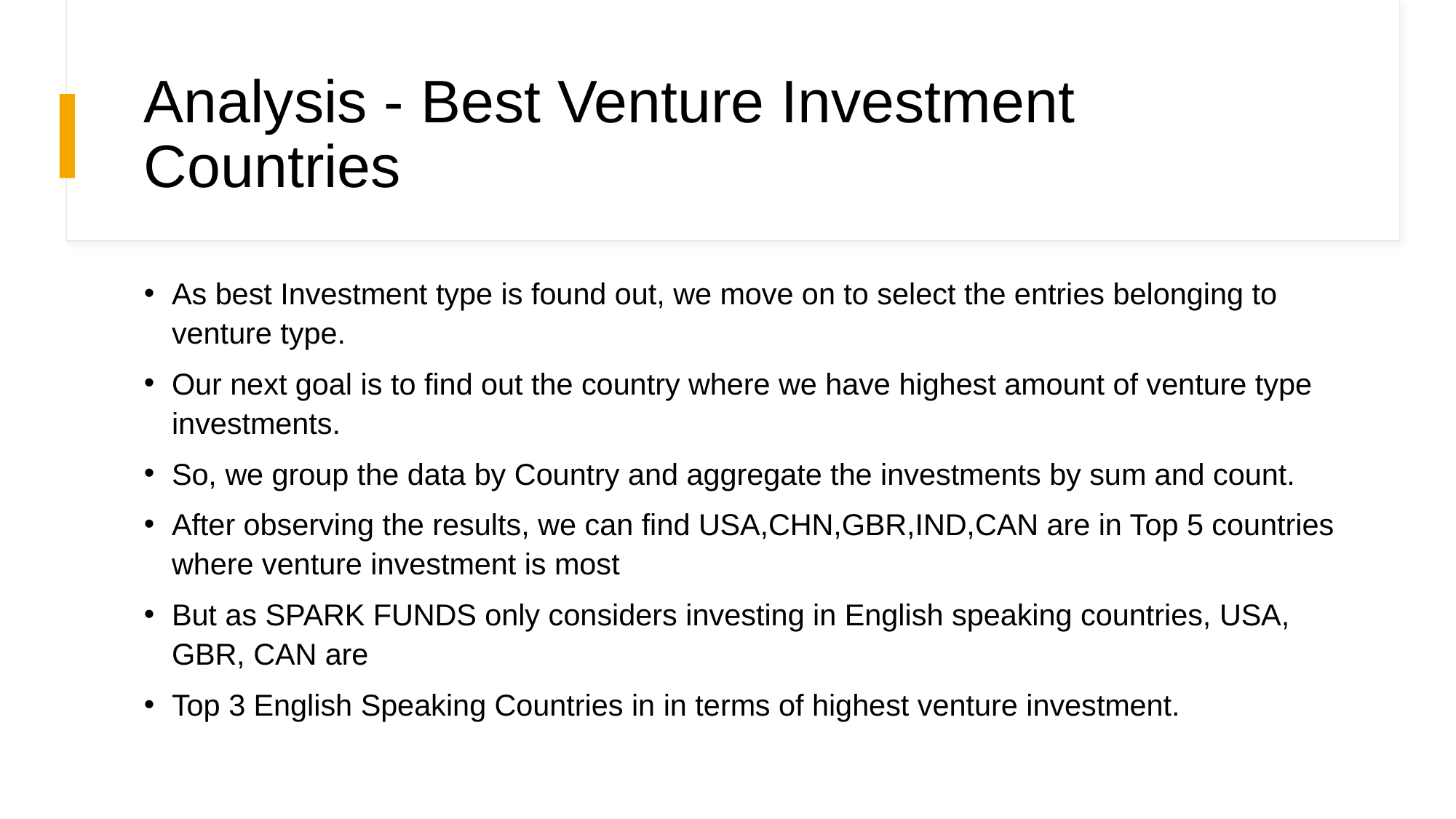

# Analysis - Best Venture Investment Countries
As best Investment type is found out, we move on to select the entries belonging to venture type.
Our next goal is to find out the country where we have highest amount of venture type investments.
So, we group the data by Country and aggregate the investments by sum and count.
After observing the results, we can find USA,CHN,GBR,IND,CAN are in Top 5 countries where venture investment is most
But as SPARK FUNDS only considers investing in English speaking countries, USA, GBR, CAN are
Top 3 English Speaking Countries in in terms of highest venture investment.